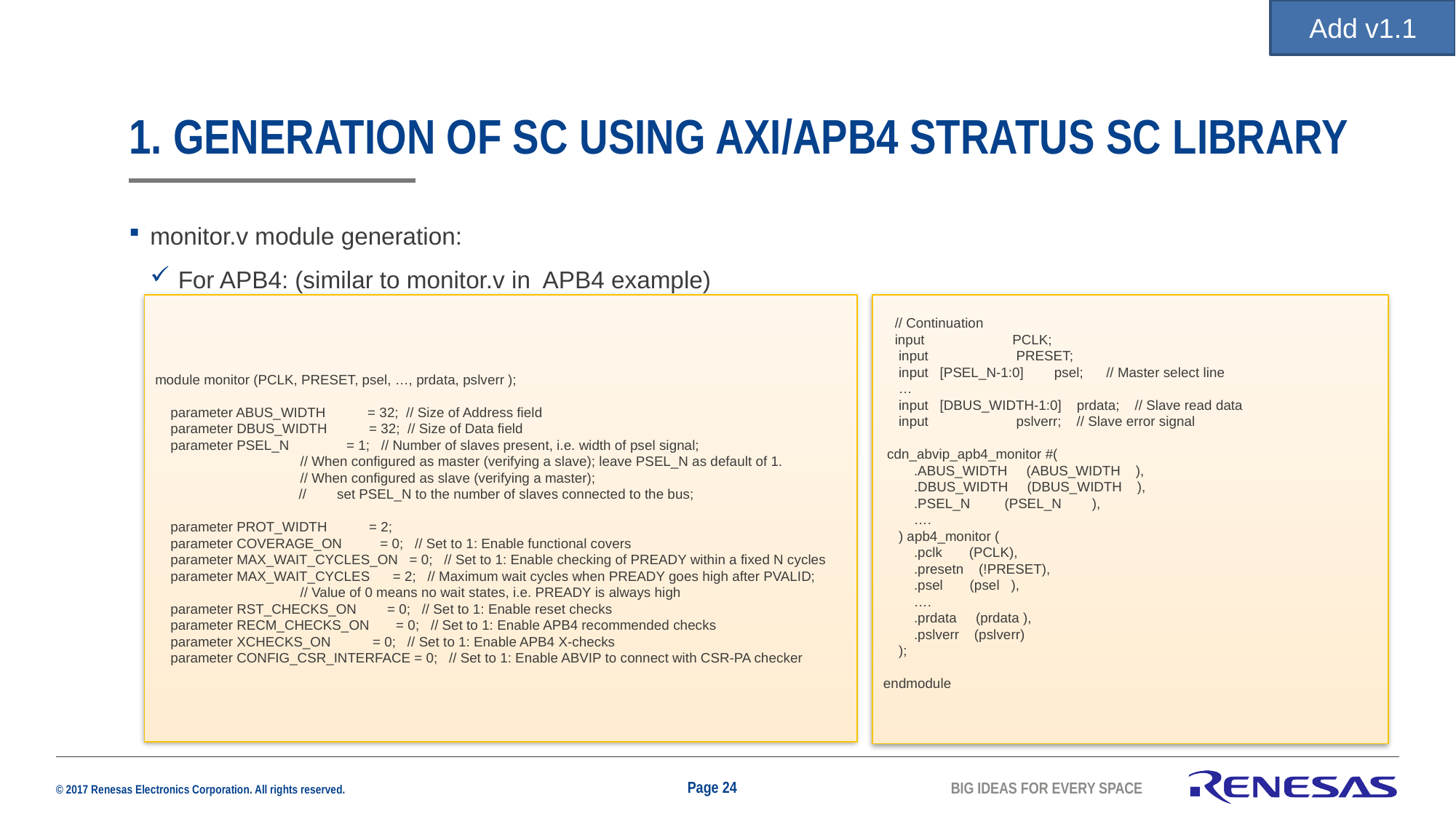

Add v1.1
1. Generation of SC using AXI/APB4 Stratus SC library
monitor.v module generation:
 For APB4: (similar to monitor.v in  APB4 example)
module monitor (PCLK, PRESET, psel, …, prdata, pslverr );

    parameter ABUS_WIDTH           = 32;  // Size of Address field
    parameter DBUS_WIDTH           = 32;  // Size of Data field
    parameter PSEL_N               = 1;   // Number of slaves present, i.e. width of psel signal;
                                      // When configured as master (verifying a slave); leave PSEL_N as default of 1.
                                      // When configured as slave (verifying a master);
	         //        set PSEL_N to the number of slaves connected to the bus;

    parameter PROT_WIDTH           = 2;
    parameter COVERAGE_ON          = 0;   // Set to 1: Enable functional covers
    parameter MAX_WAIT_CYCLES_ON   = 0;   // Set to 1: Enable checking of PREADY within a fixed N cycles
    parameter MAX_WAIT_CYCLES      = 2;   // Maximum wait cycles when PREADY goes high after PVALID;
                                      // Value of 0 means no wait states, i.e. PREADY is always high
    parameter RST_CHECKS_ON        = 0;   // Set to 1: Enable reset checks
    parameter RECM_CHECKS_ON       = 0;   // Set to 1: Enable APB4 recommended checks
    parameter XCHECKS_ON           = 0;   // Set to 1: Enable APB4 X-checks
    parameter CONFIG_CSR_INTERFACE = 0;   // Set to 1: Enable ABVIP to connect with CSR-PA checker
   // Continuation
   input                       PCLK;
    input                       PRESET;
    input   [PSEL_N-1:0]        psel;      // Master select line
    …
    input   [DBUS_WIDTH-1:0]    prdata;    // Slave read data
    input                       pslverr;    // Slave error signal

 cdn_abvip_apb4_monitor #(
        .ABUS_WIDTH     (ABUS_WIDTH    ),
        .DBUS_WIDTH     (DBUS_WIDTH    ),
        .PSEL_N         (PSEL_N        ),
        ….
    ) apb4_monitor (
        .pclk       (PCLK),
        .presetn    (!PRESET),
        .psel       (psel   ),
        ….
        .prdata     (prdata ),
        .pslverr    (pslverr)
    );

endmodule

Page 24